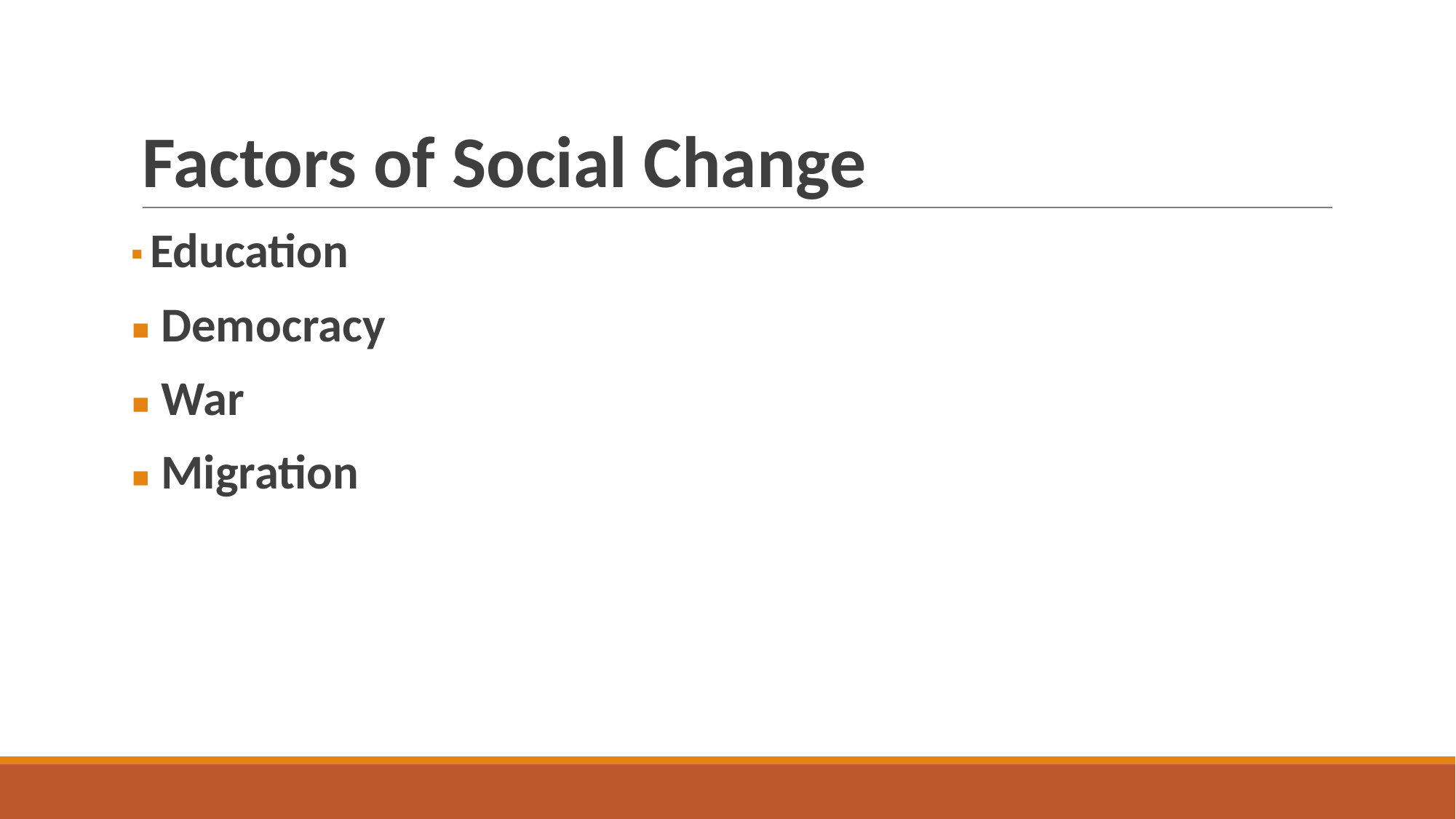

# Factors of Social Change
 Education
 Democracy
 War
 Migration